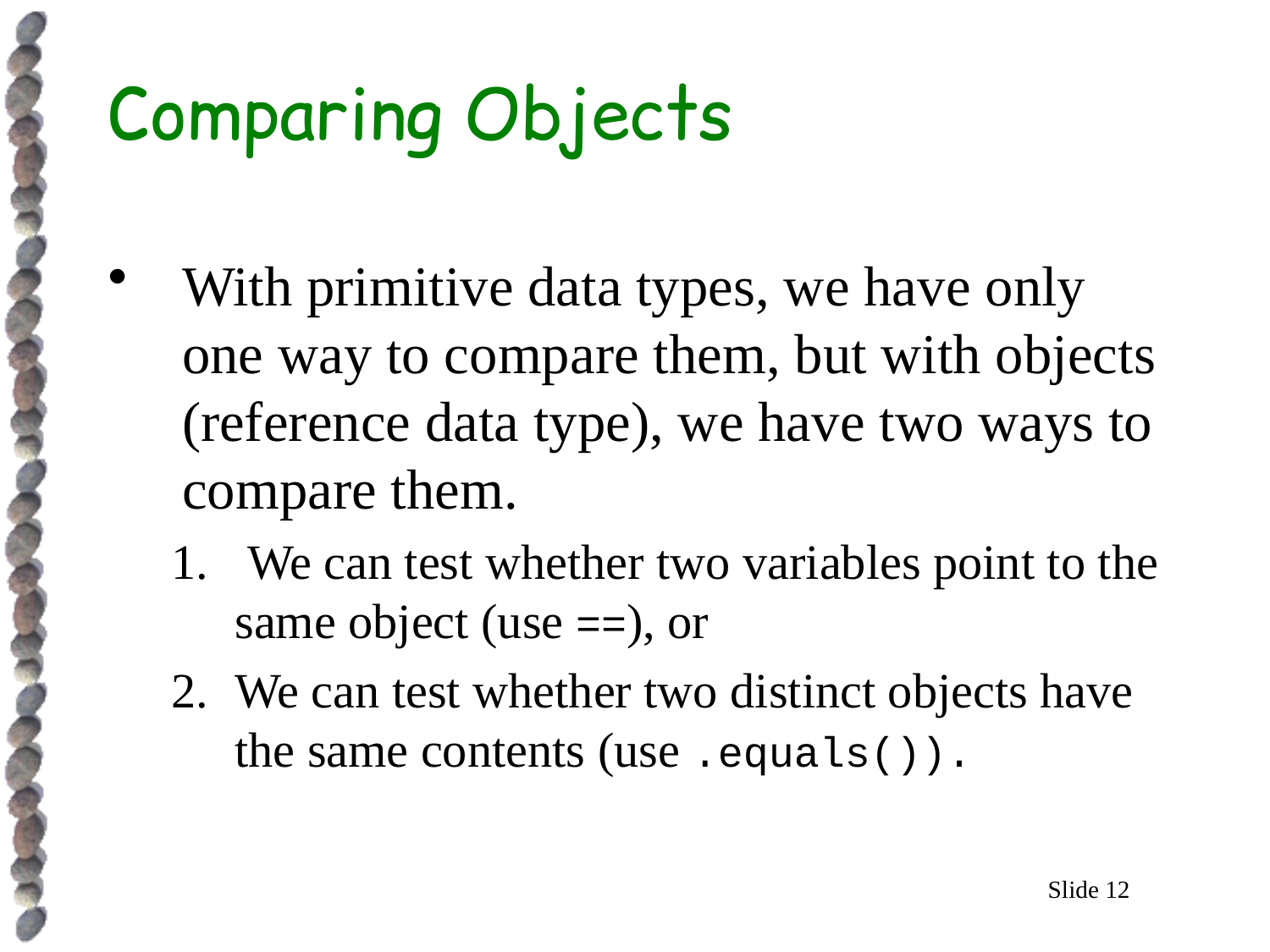

# Comparing Objects
With primitive data types, we have only one way to compare them, but with objects (reference data type), we have two ways to compare them.
 We can test whether two variables point to the same object (use ==), or
We can test whether two distinct objects have the same contents (use .equals()).
Slide 12